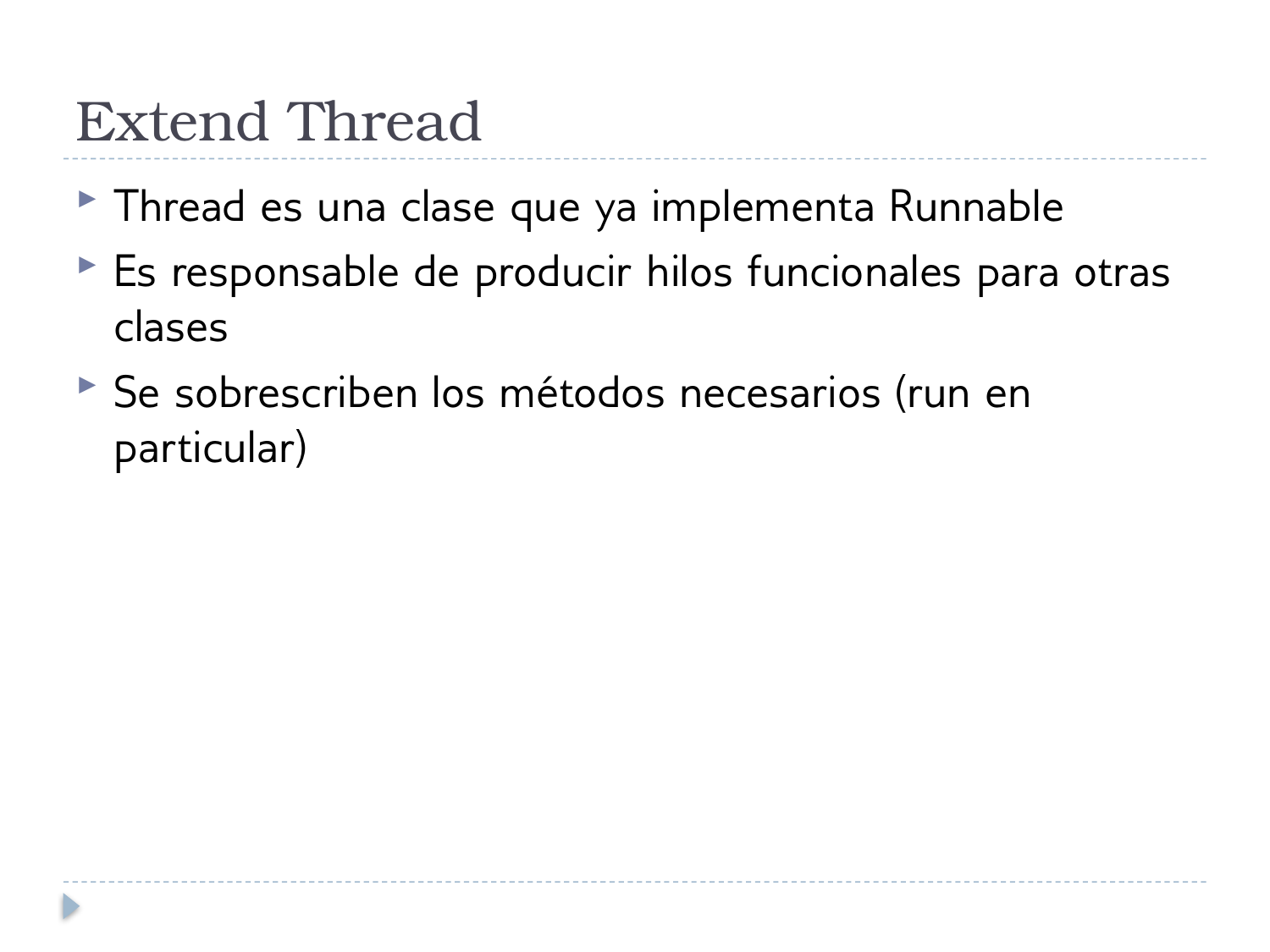

# Extend Thread
Thread es una clase que ya implementa Runnable
Es responsable de producir hilos funcionales para otras clases
Se sobrescriben los métodos necesarios (run en particular)